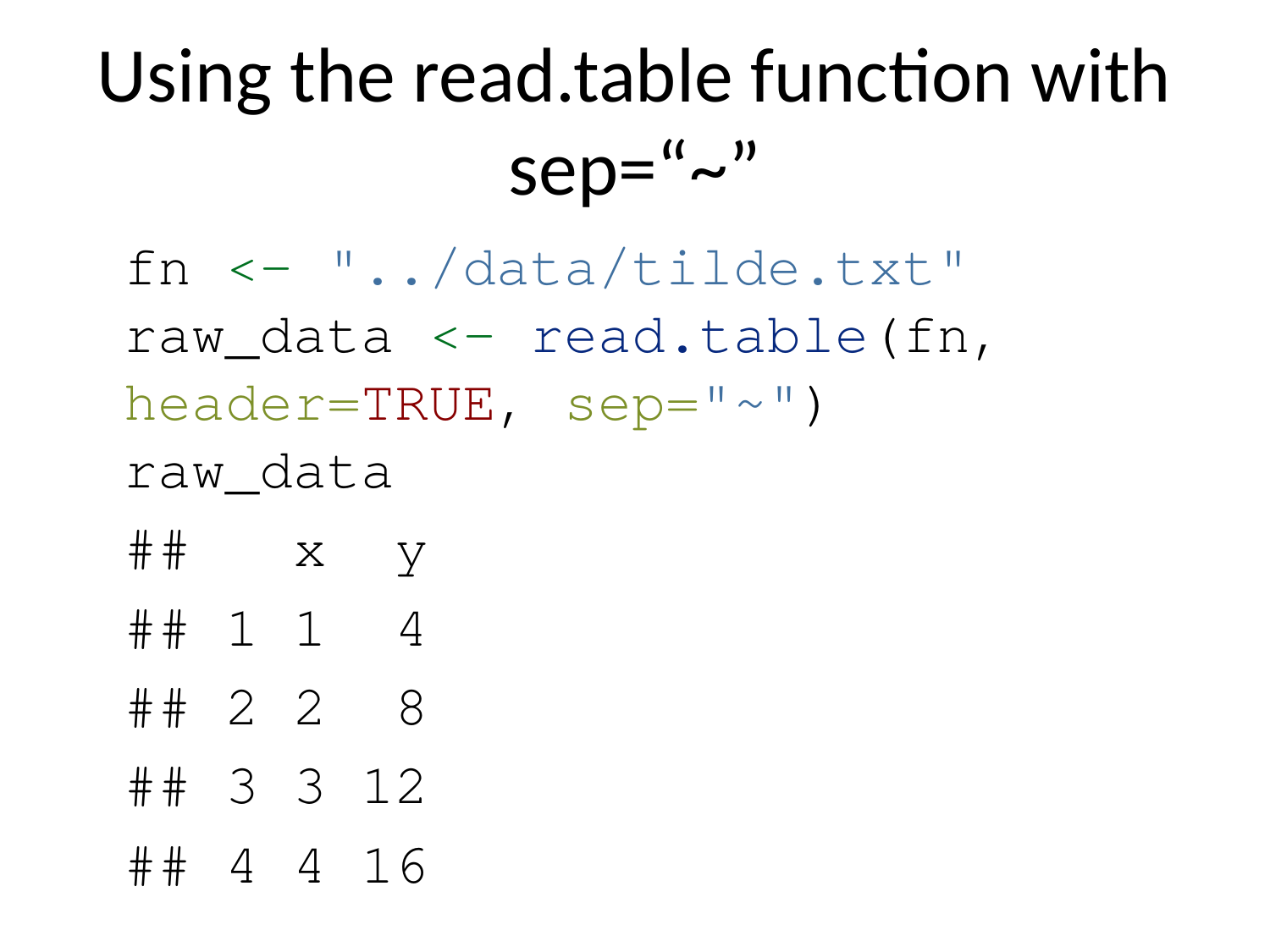

# Using the read.table function with sep=“~”
fn <- "../data/tilde.txt"
raw_data <- read.table(fn, header=TRUE, sep="~")
raw_data
##   x  y
## 1 1  4
## 2 2  8
## 3 3 12
## 4 4 16